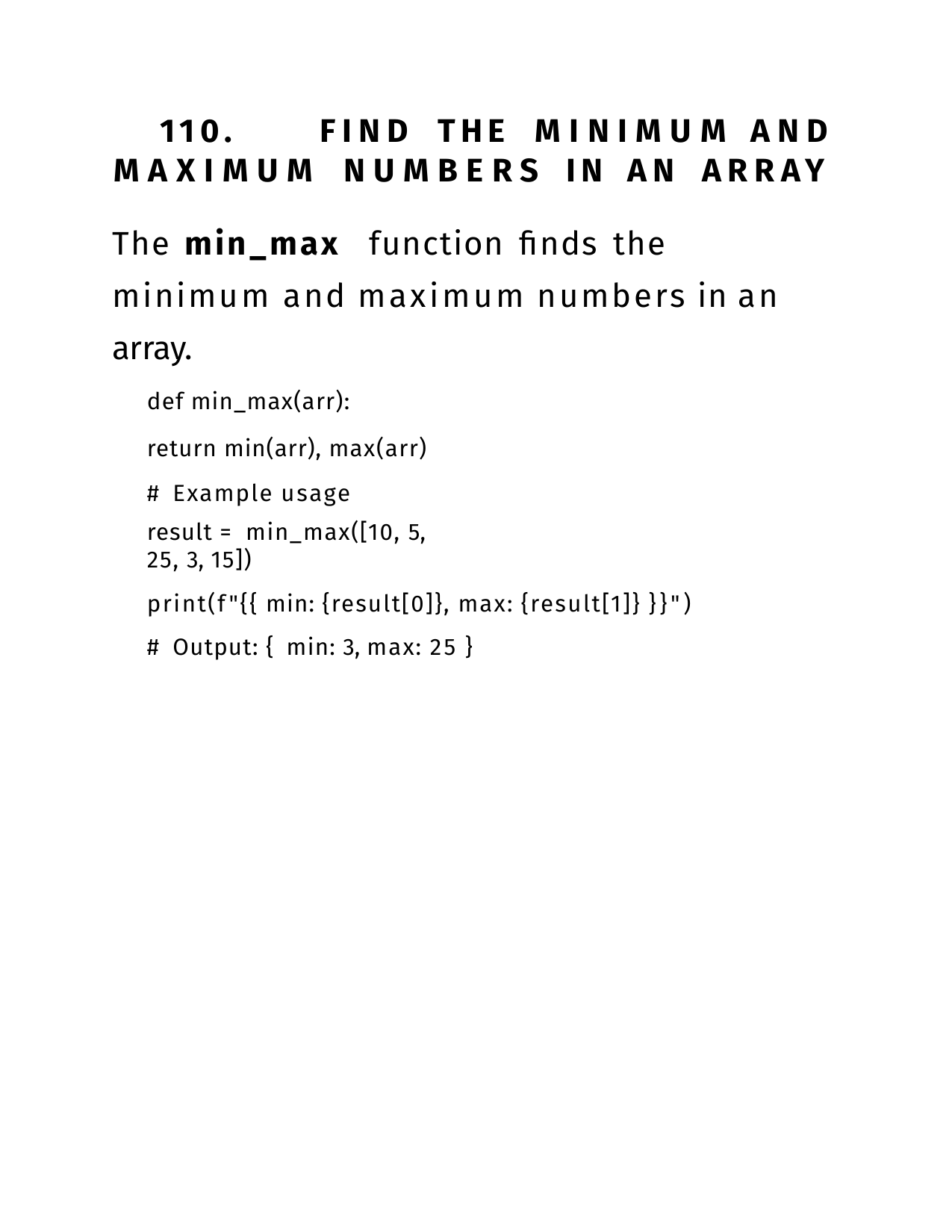

110.	FIND	THE	MINIMUM	AND
MAXIMUM	NUMBERS	IN	AN	ARRAY
The min_max	function finds the minimum and maximum numbers in an array.
def min_max(arr):
return min(arr), max(arr) # Example usage
result = min_max([10, 5, 25, 3, 15])
print(f"{{ min: {result[0]}, max: {result[1]} }}") # Output: { min: 3, max: 25 }